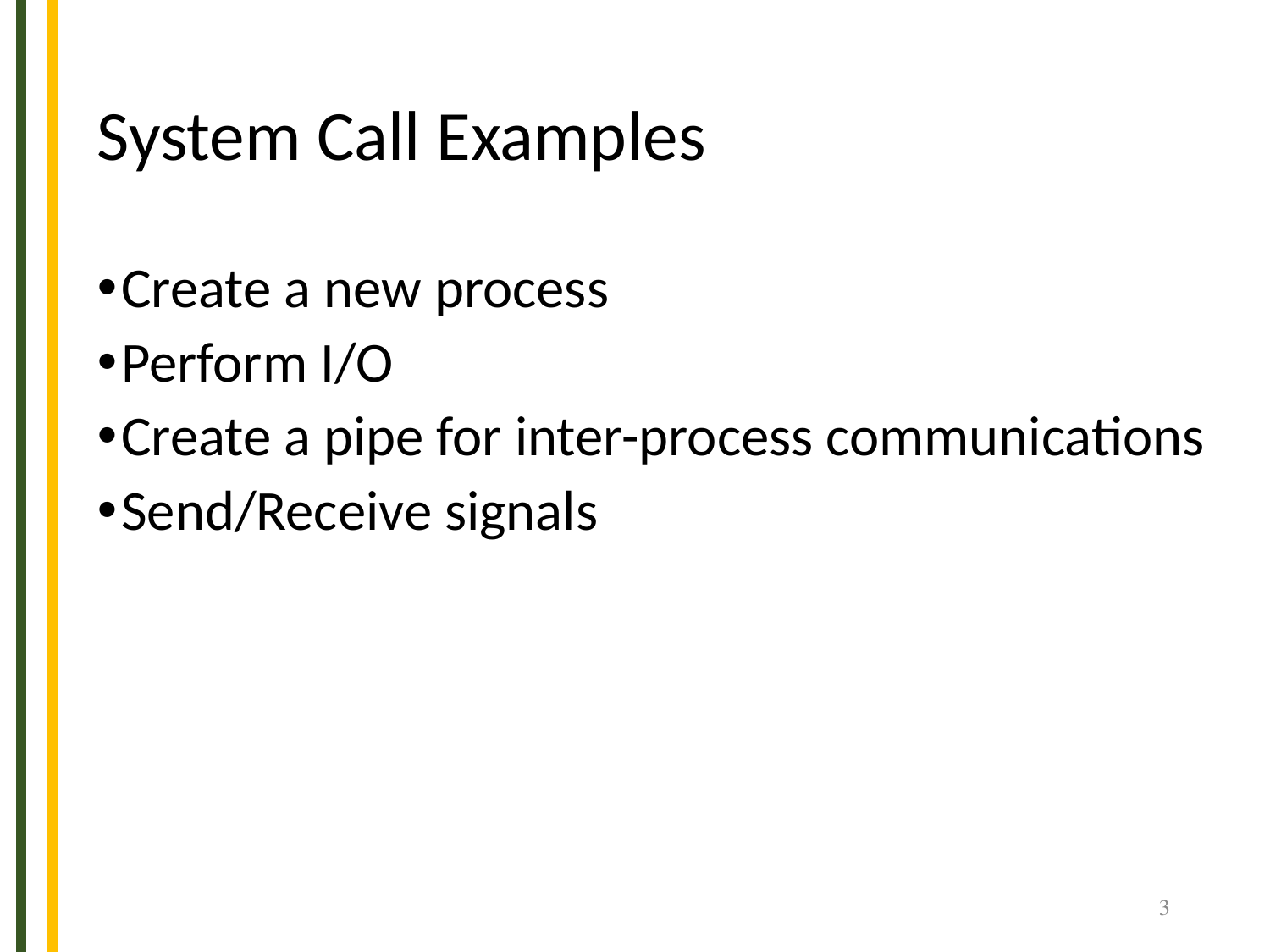

# System Call Examples
Create a new process
Perform I/O
Create a pipe for inter-process communications
Send/Receive signals

3